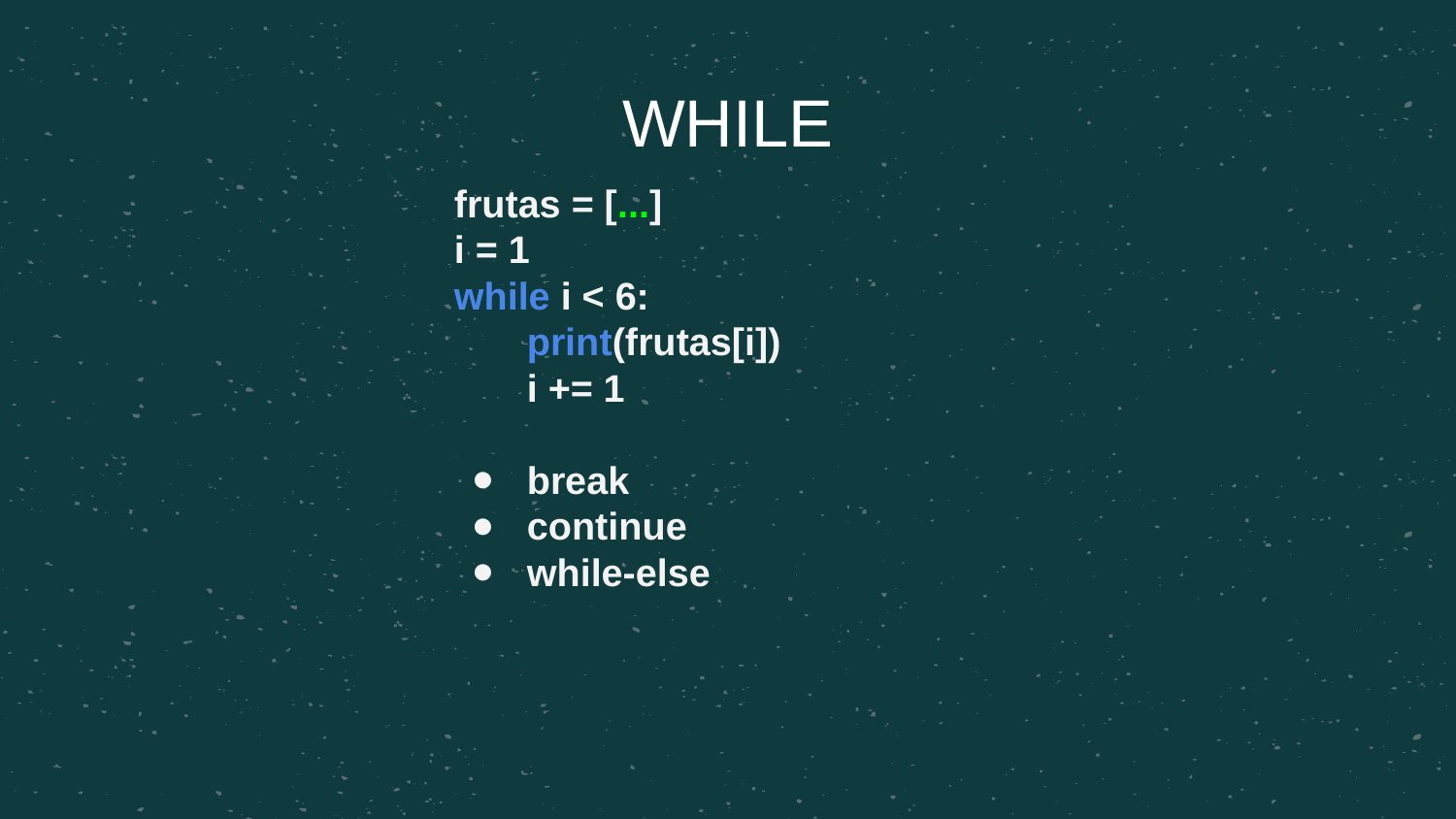

# WHILE
frutas = [...]
i = 1
while i < 6:
print(frutas[i])
i += 1

break
continue
while-else